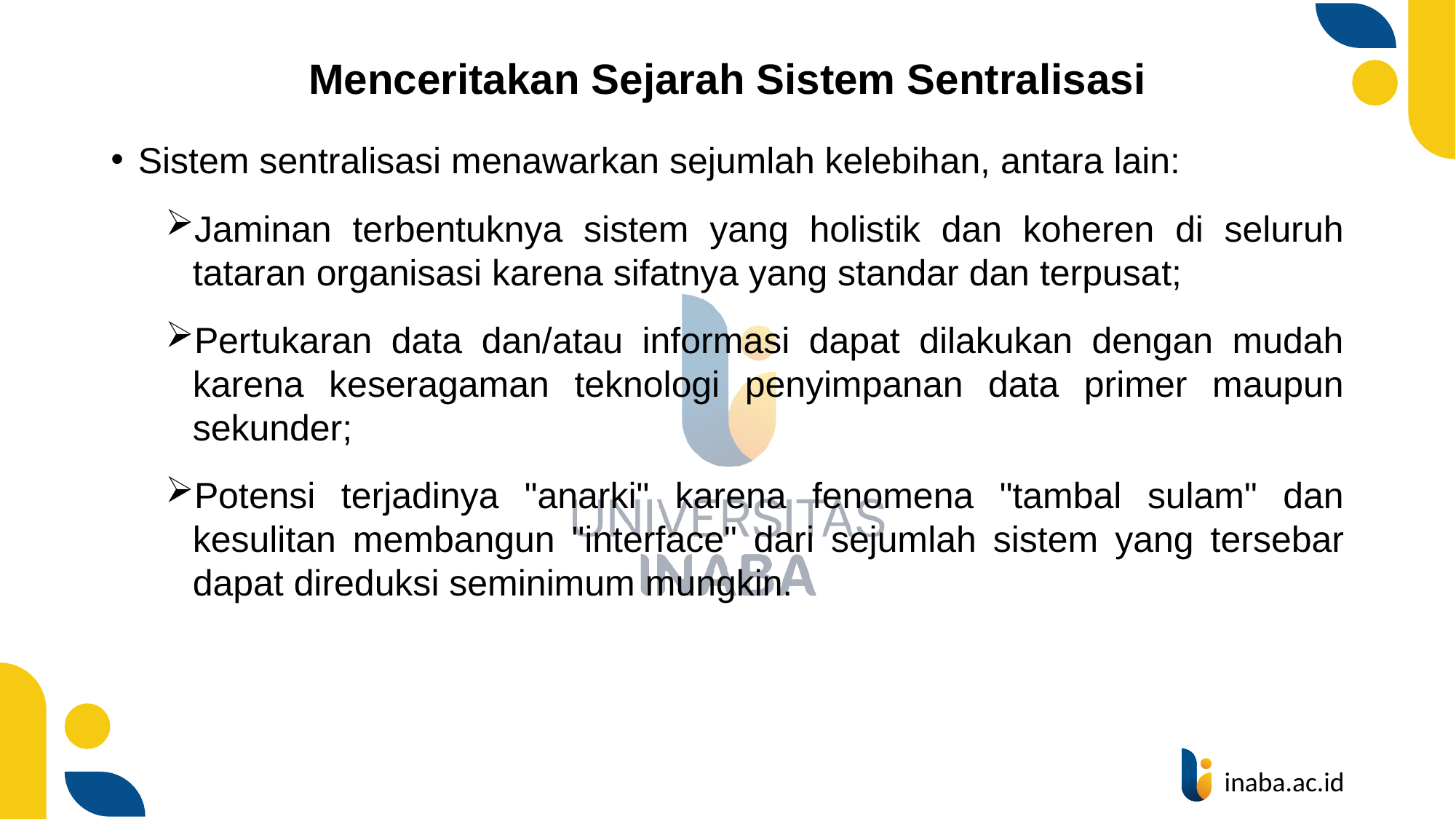

# Menceritakan Sejarah Sistem Sentralisasi
Sistem sentralisasi menawarkan sejumlah kelebihan, antara lain:
Jaminan terbentuknya sistem yang holistik dan koheren di seluruh tataran organisasi karena sifatnya yang standar dan terpusat;
Pertukaran data dan/atau informasi dapat dilakukan dengan mudah karena keseragaman teknologi penyimpanan data primer maupun sekunder;
Potensi terjadinya "anarki" karena fenomena "tambal sulam" dan kesulitan membangun "interface" dari sejumlah sistem yang tersebar dapat direduksi seminimum mungkin.